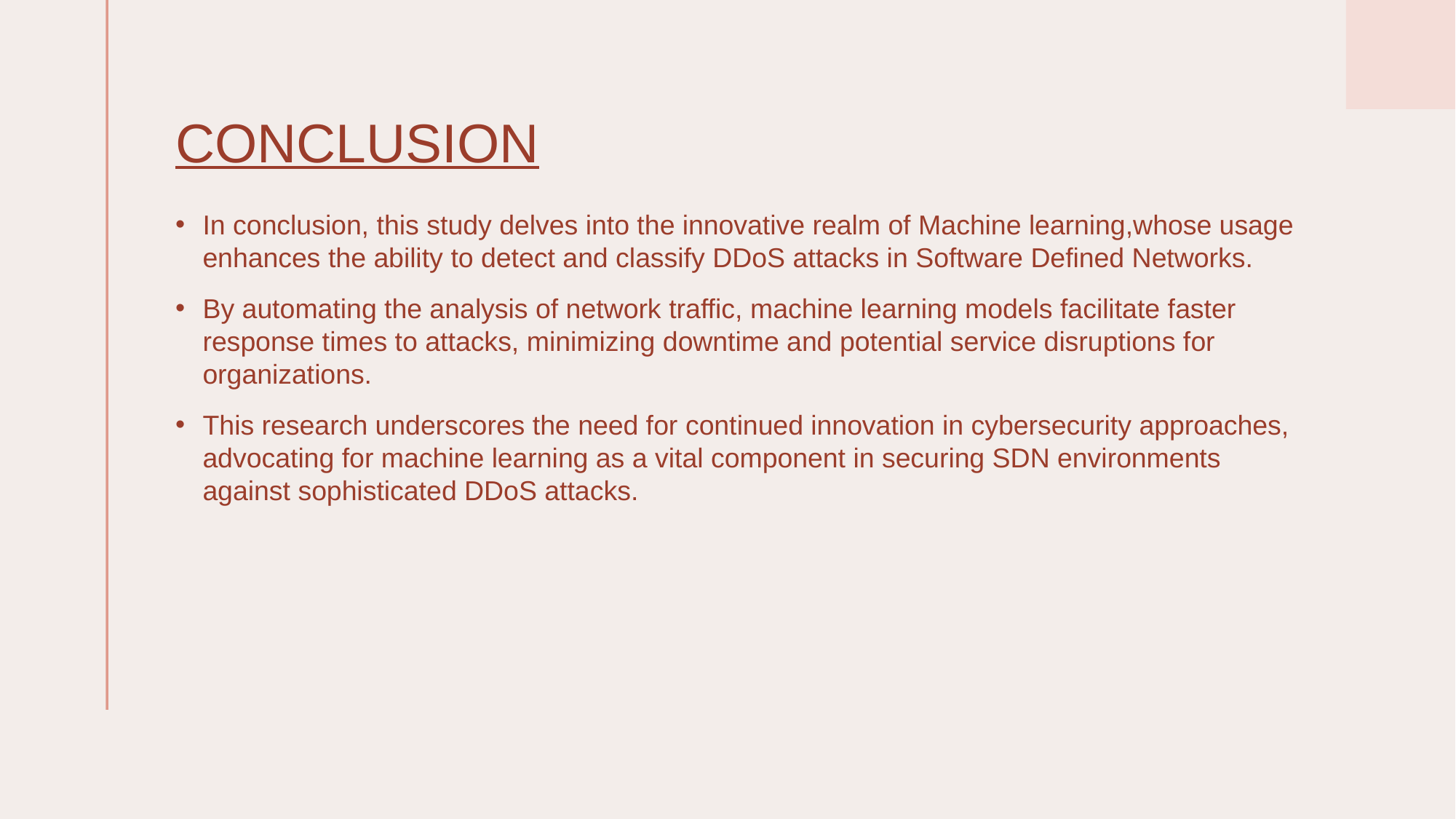

# CONCLUSION
In conclusion, this study delves into the innovative realm of Machine learning,whose usage enhances the ability to detect and classify DDoS attacks in Software Defined Networks.
By automating the analysis of network traffic, machine learning models facilitate faster response times to attacks, minimizing downtime and potential service disruptions for organizations.
This research underscores the need for continued innovation in cybersecurity approaches, advocating for machine learning as a vital component in securing SDN environments against sophisticated DDoS attacks.